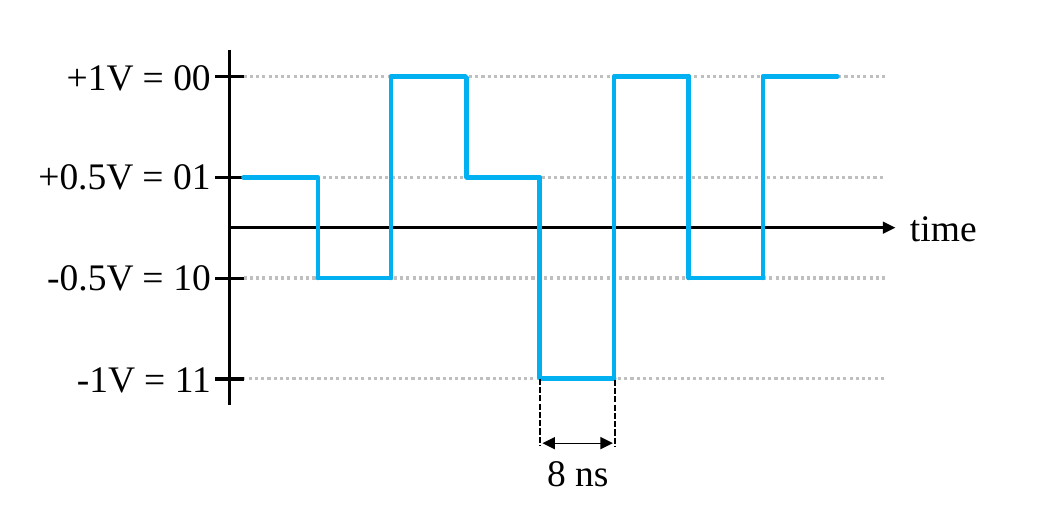

+1V = 00
+0.5V = 01
time
-0.5V = 10
-1V = 11
8 ns